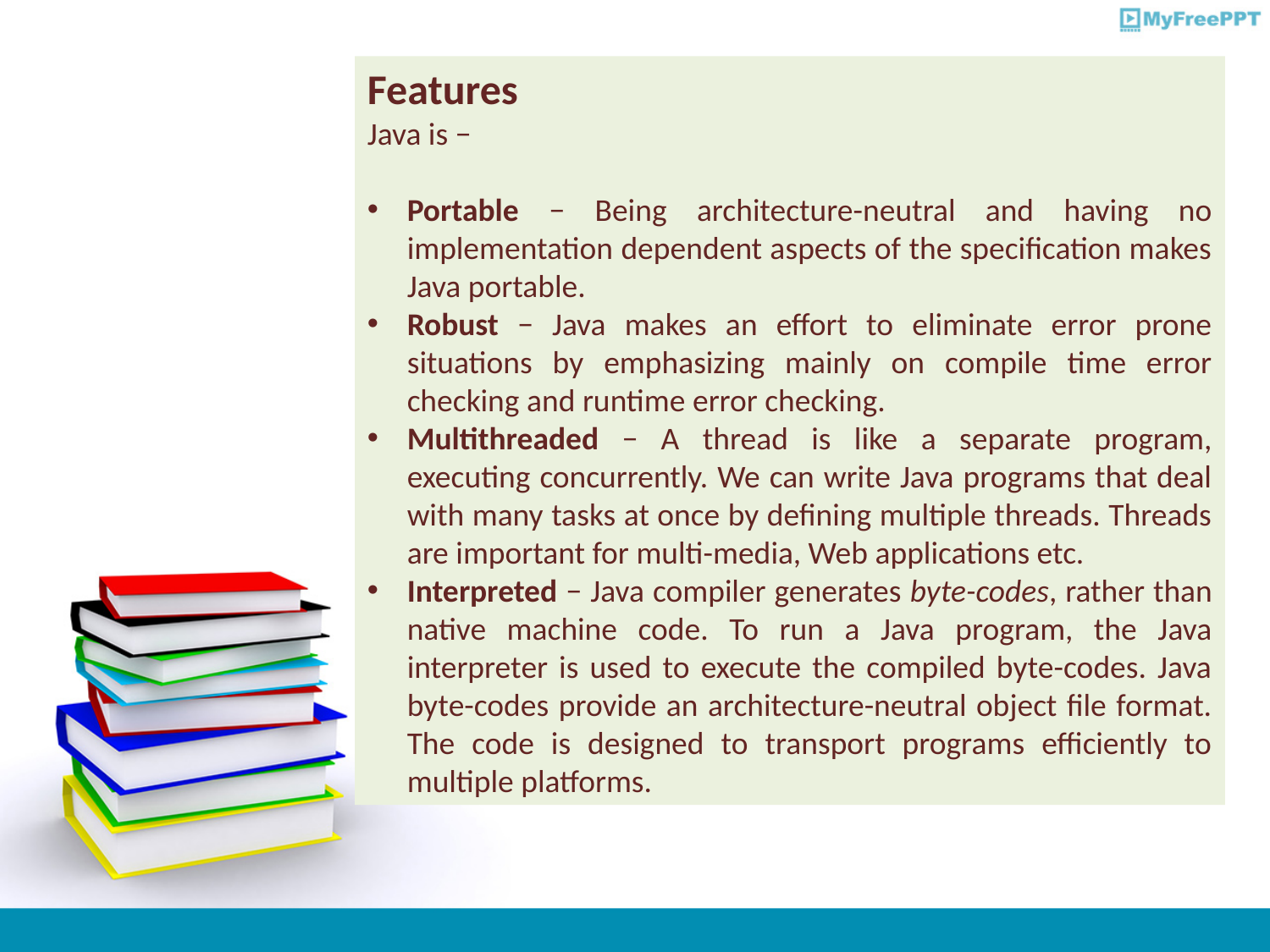

Features
Java is −

Portable − Being architecture-neutral and having no implementation dependent aspects of the specification makes Java portable.
Robust − Java makes an effort to eliminate error prone situations by emphasizing mainly on compile time error checking and runtime error checking.
Multithreaded − A thread is like a separate program, executing concurrently. We can write Java programs that deal with many tasks at once by defining multiple threads. Threads are important for multi-media, Web applications etc.
Interpreted − Java compiler generates byte-codes, rather than native machine code. To run a Java program, the Java interpreter is used to execute the compiled byte-codes. Java byte-codes provide an architecture-neutral object file format. The code is designed to transport programs efficiently to multiple platforms.